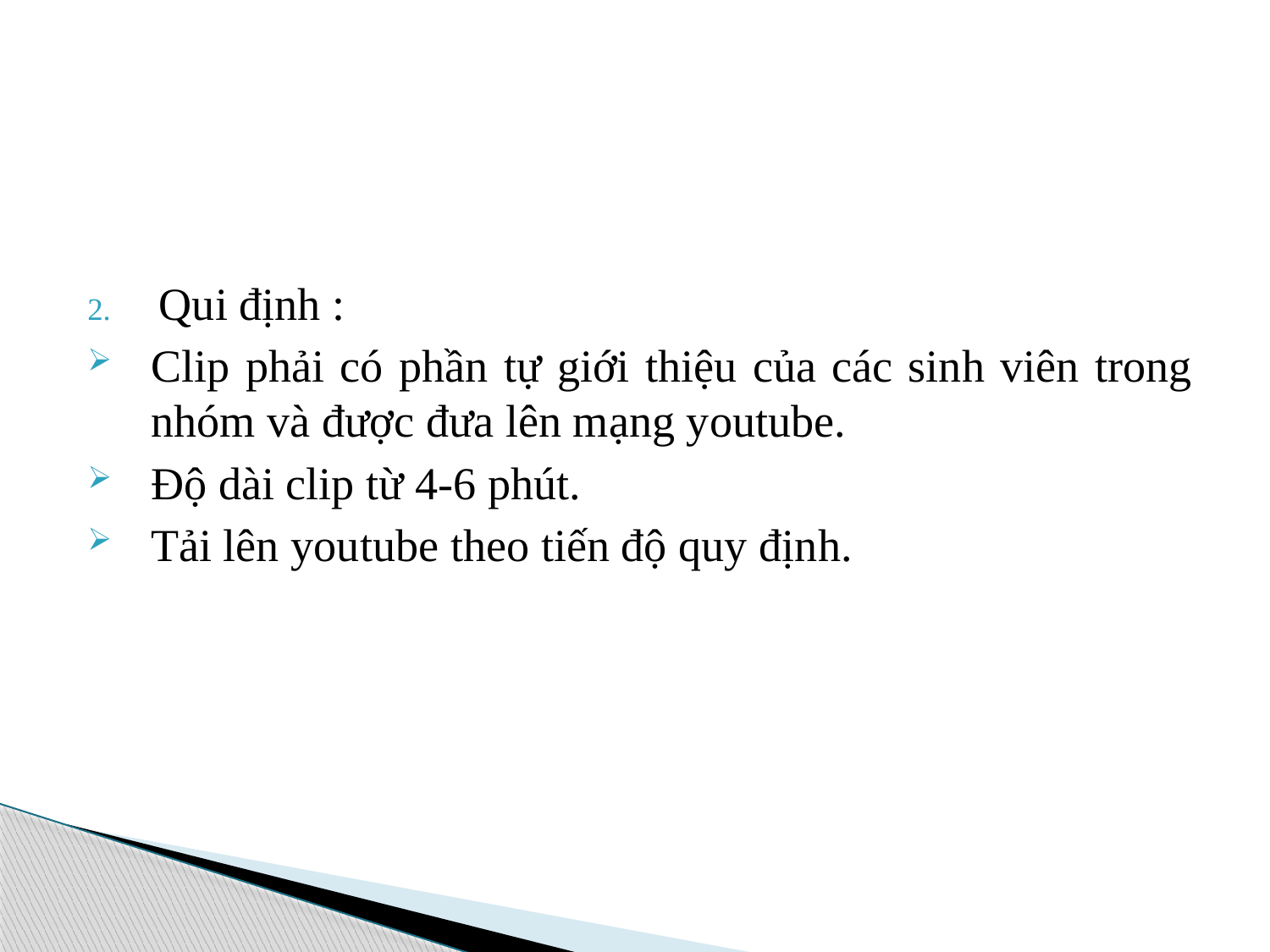

Qui định :
Clip phải có phần tự giới thiệu của các sinh viên trong nhóm và được đưa lên mạng youtube.
Độ dài clip từ 4-6 phút.
Tải lên youtube theo tiến độ quy định.

7